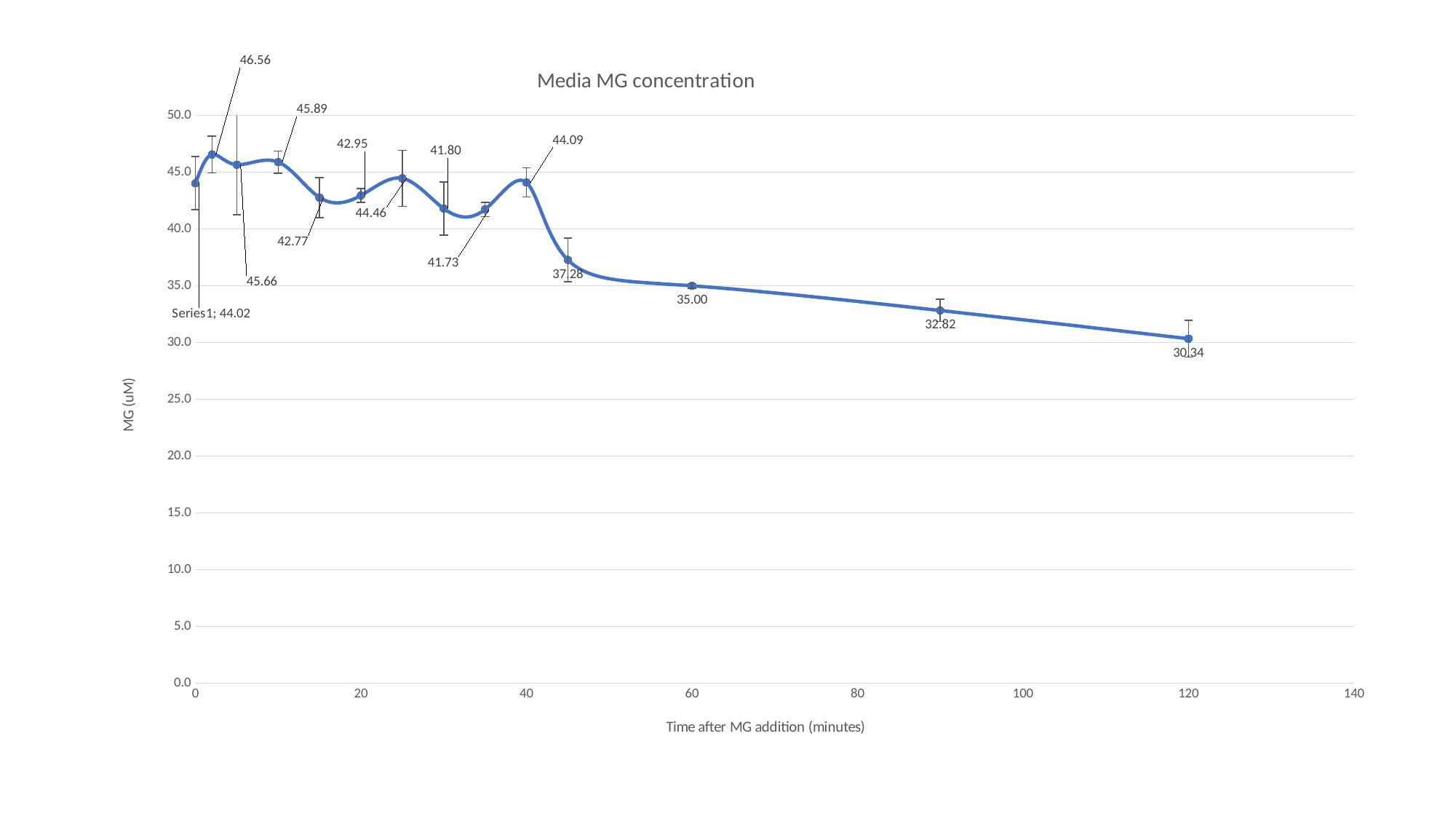

### Chart: Media MG concentration

| Category |  |
|---|---|